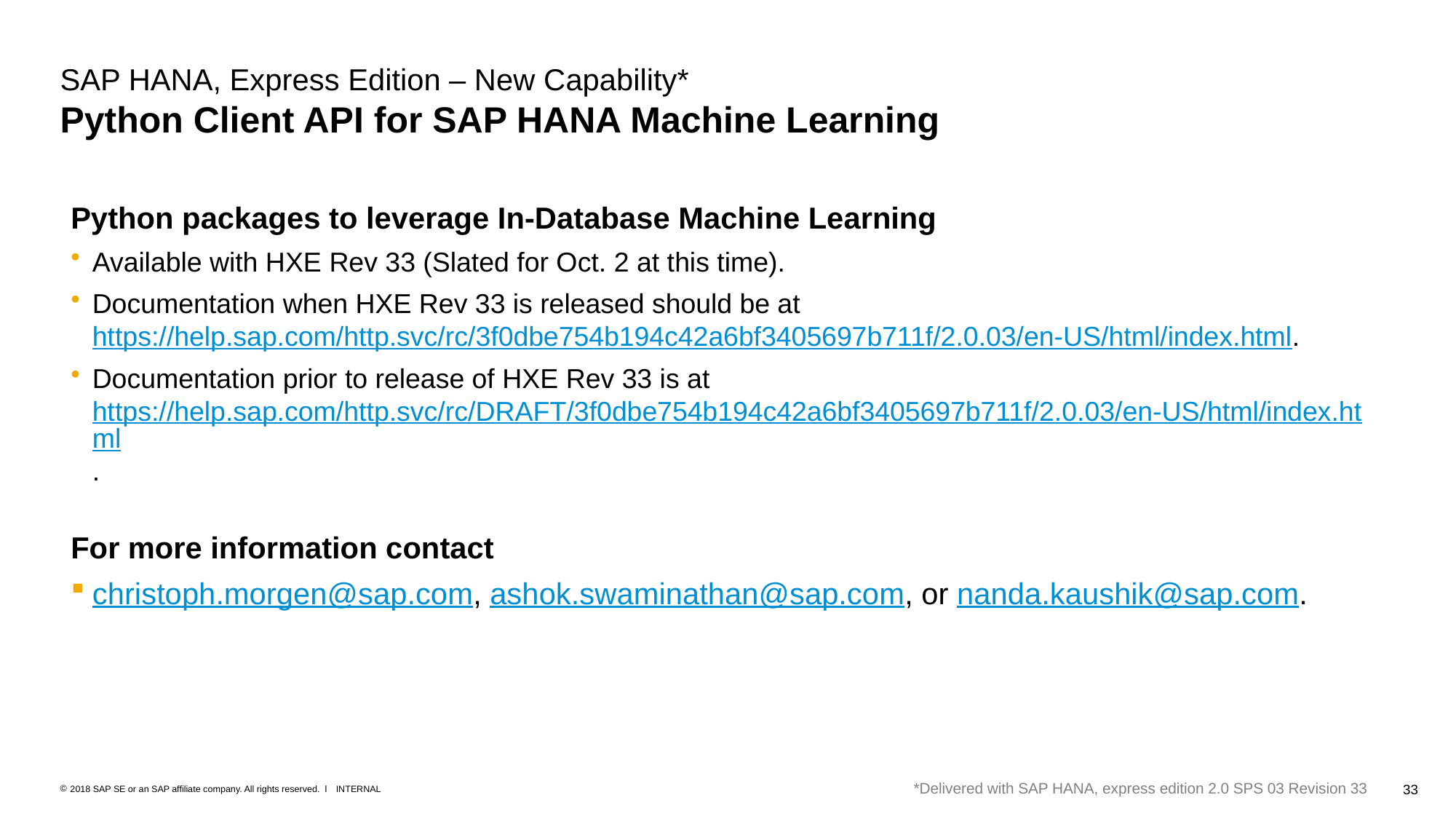

# SAP HANA, Express Edition – New Capability* Python Client API for SAP HANA Machine Learning
Python packages to leverage In-Database Machine Learning
Available with HXE Rev 33 (Slated for Oct. 2 at this time).
Documentation when HXE Rev 33 is released should be at https://help.sap.com/http.svc/rc/3f0dbe754b194c42a6bf3405697b711f/2.0.03/en-US/html/index.html.
Documentation prior to release of HXE Rev 33 is at https://help.sap.com/http.svc/rc/DRAFT/3f0dbe754b194c42a6bf3405697b711f/2.0.03/en-US/html/index.html.
For more information contact
christoph.morgen@sap.com, ashok.swaminathan@sap.com, or nanda.kaushik@sap.com.

*Delivered with SAP HANA, express edition 2.0 SPS 03 Revision 33